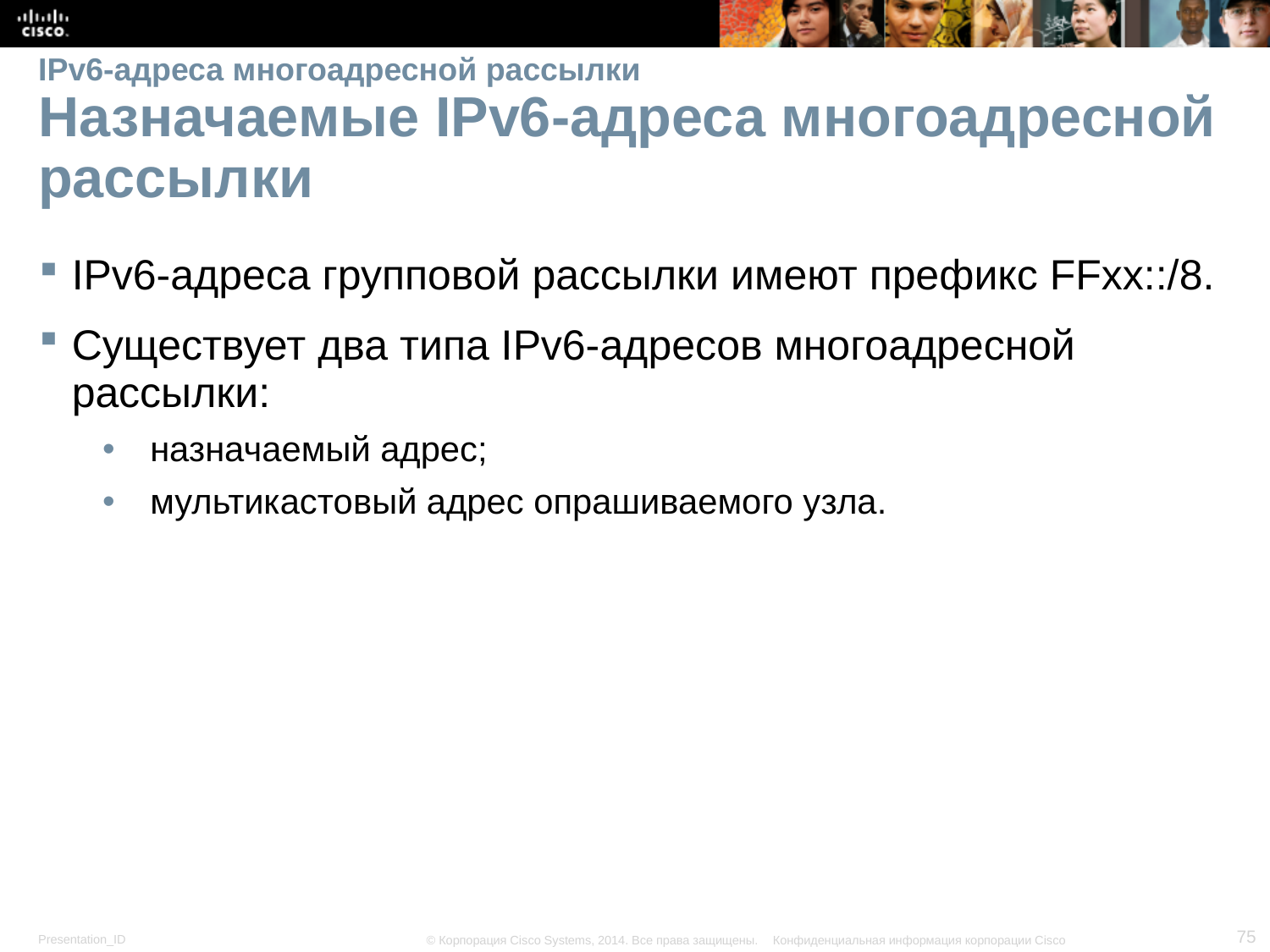

# IPv6-адреса многоадресной рассылки Назначаемые IPv6-адреса многоадресной рассылки
IPv6-адреса групповой рассылки имеют префикс FFxx::/8.
Существует два типа IPv6-адресов многоадресной рассылки:
назначаемый адрес;
мультикастовый адрес опрашиваемого узла.